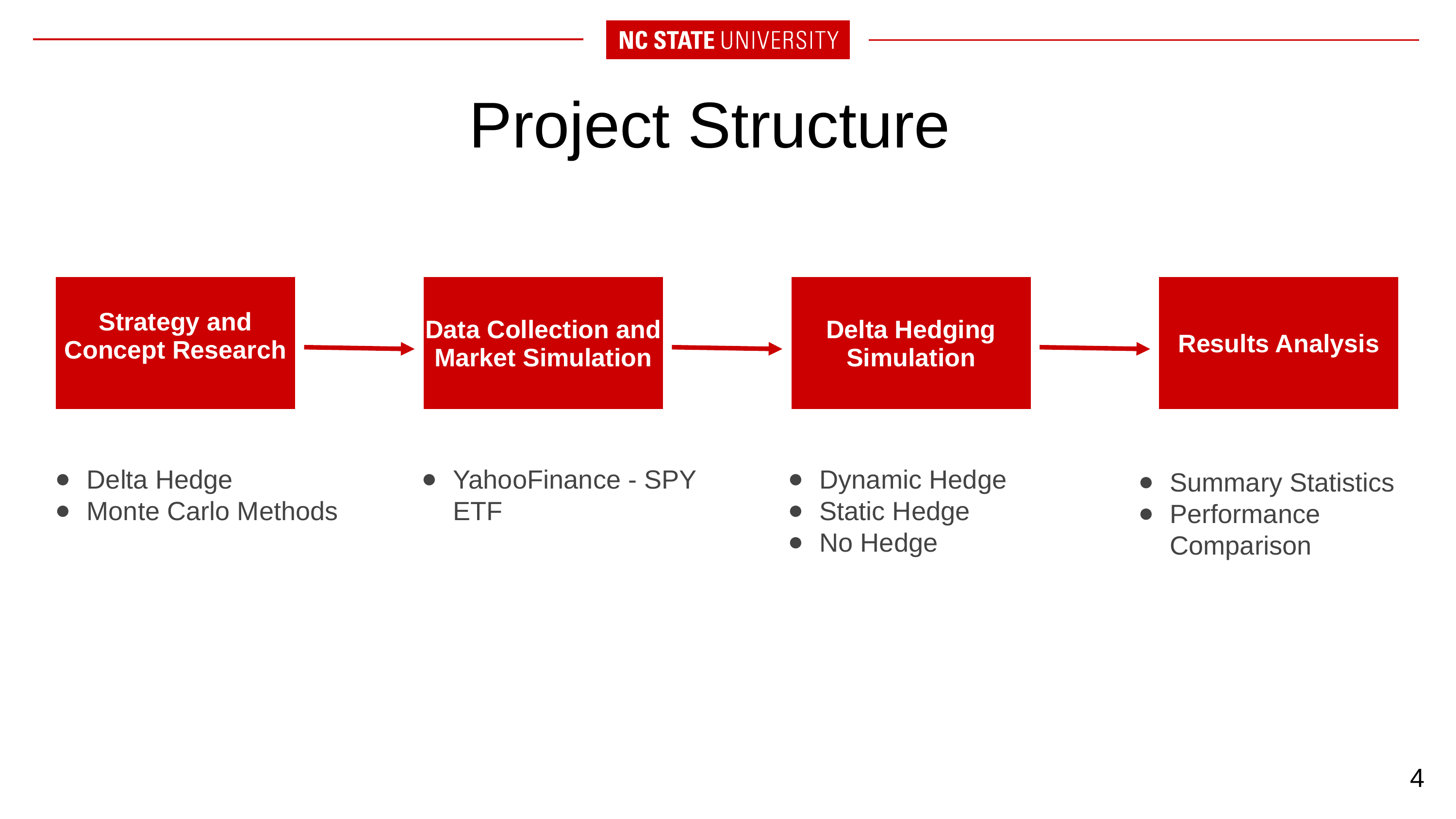

# Project Structure
| Strategy and Concept Research |
| --- |
| Data Collection and Market Simulation |
| --- |
| Delta Hedging Simulation |
| --- |
| Results Analysis |
| --- |
Delta Hedge
Monte Carlo Methods

YahooFinance - SPY ETF
Dynamic Hedge
Static Hedge
No Hedge
Summary Statistics
Performance Comparison
4